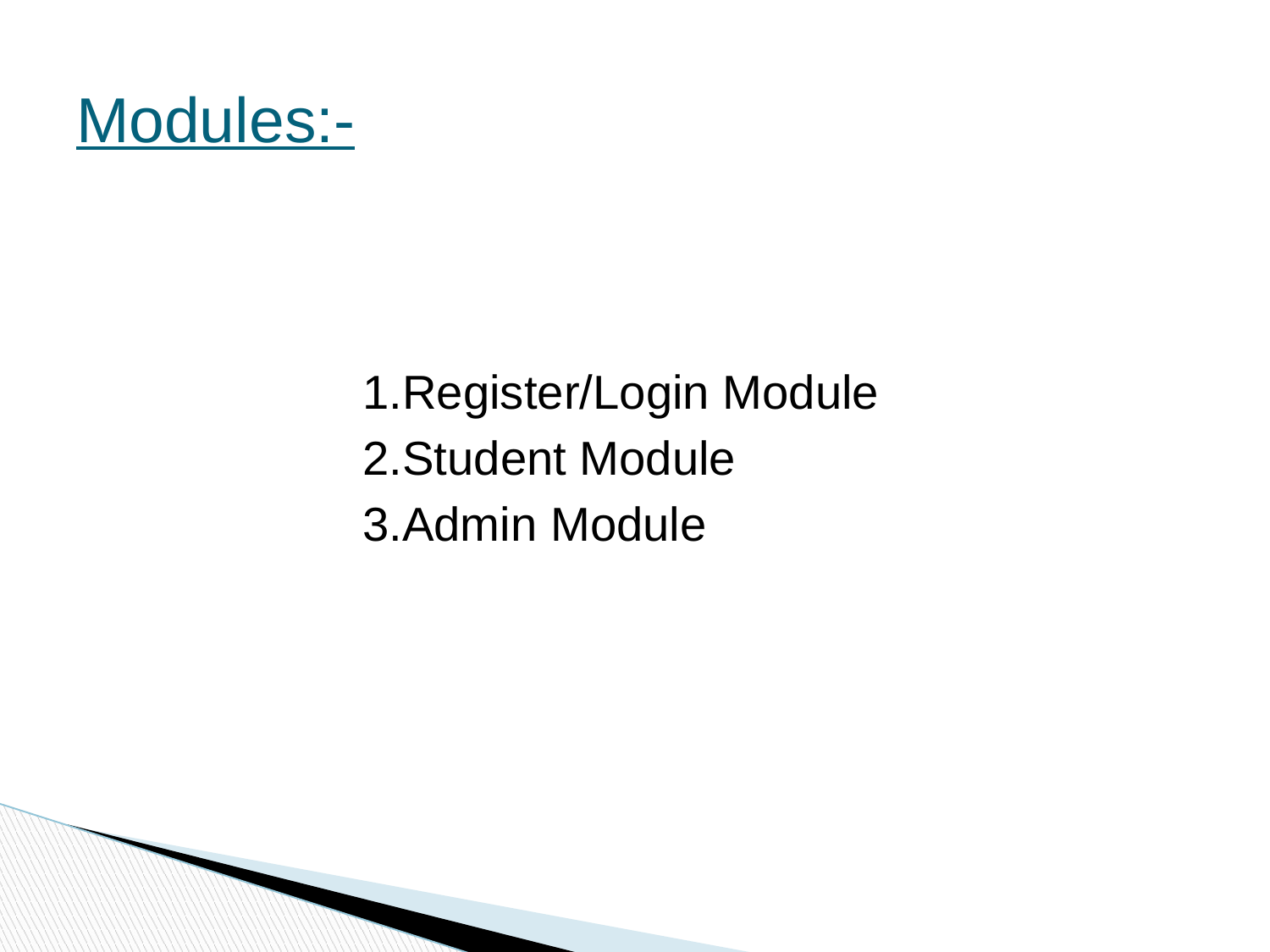

# Modules:-
1.Register/Login Module
2.Student Module
3.Admin Module